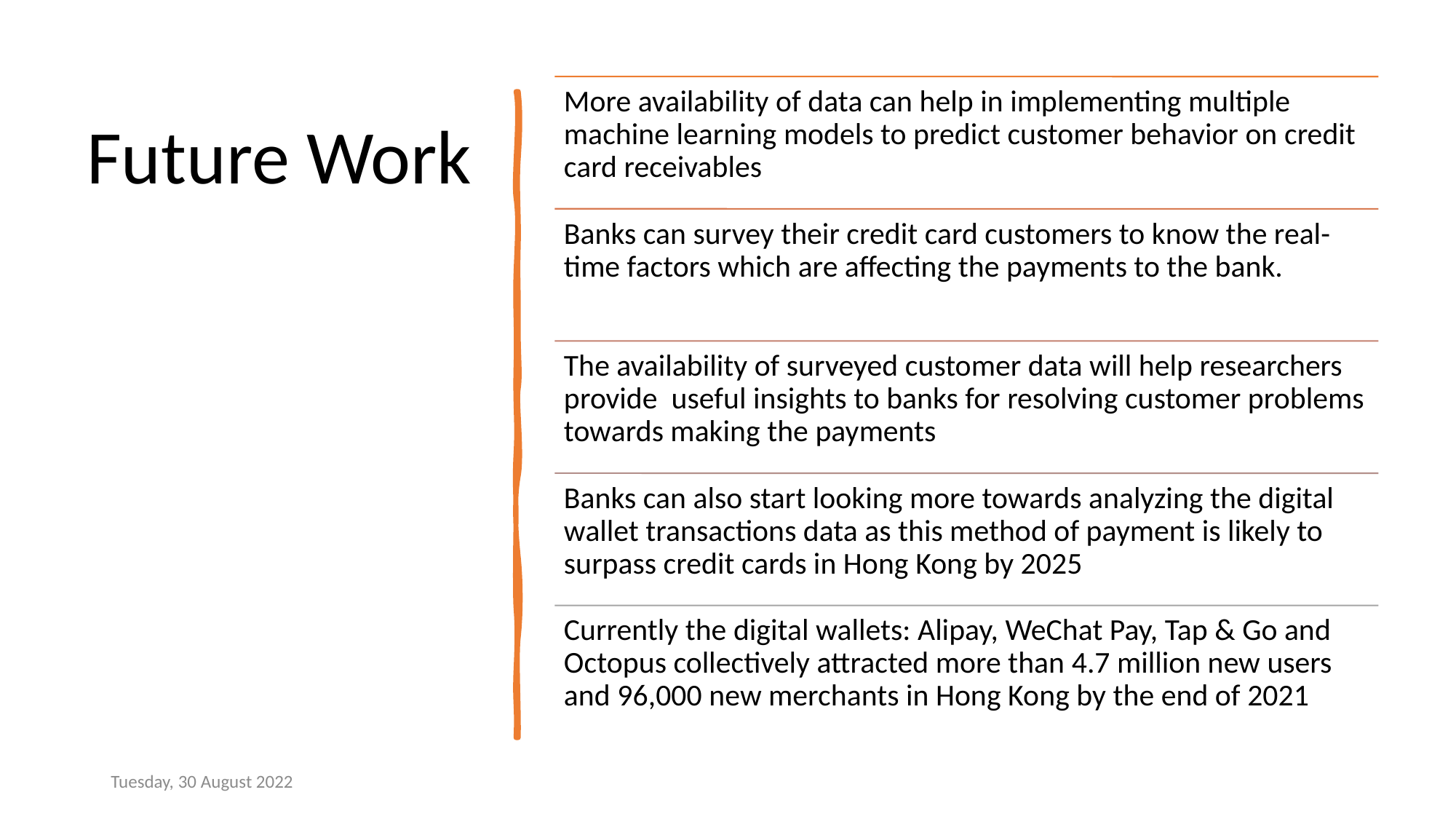

More availability of data can help in implementing multiple machine learning models to predict customer behavior on credit card receivables
Banks can survey their credit card customers to know the real-time factors which are affecting the payments to the bank.
The availability of surveyed customer data will help researchers provide  useful insights to banks for resolving customer problems towards making the payments
Banks can also start looking more towards analyzing the digital wallet transactions data as this method of payment is likely to surpass credit cards in Hong Kong by 2025
Currently the digital wallets: Alipay, WeChat Pay, Tap & Go and Octopus collectively attracted more than 4.7 million new users and 96,000 new merchants in Hong Kong by the end of 2021
# Future Work

Tuesday, 30 August 2022